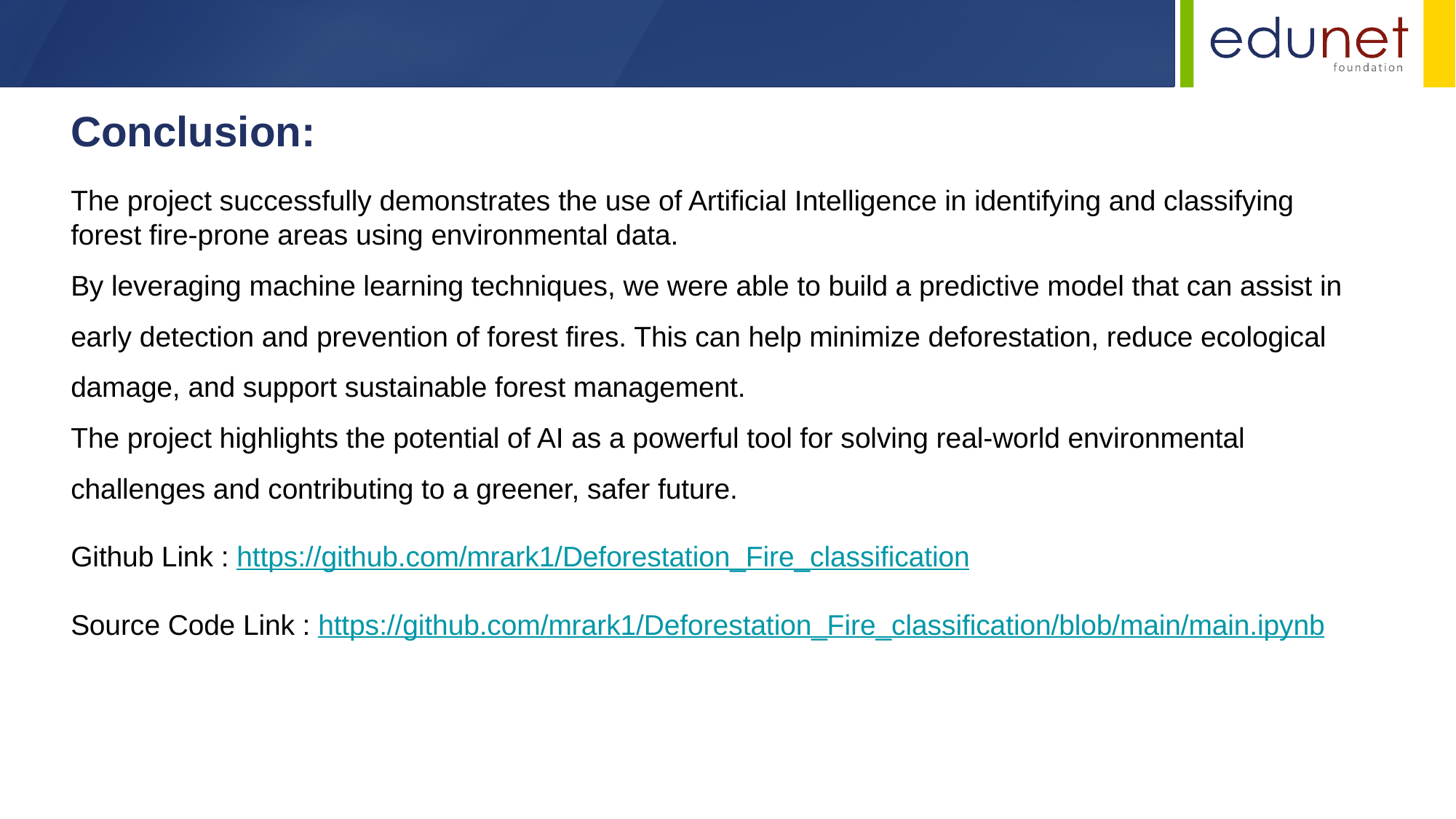

Conclusion:
The project successfully demonstrates the use of Artificial Intelligence in identifying and classifying forest fire-prone areas using environmental data.
By leveraging machine learning techniques, we were able to build a predictive model that can assist in early detection and prevention of forest fires. This can help minimize deforestation, reduce ecological damage, and support sustainable forest management.
The project highlights the potential of AI as a powerful tool for solving real-world environmental challenges and contributing to a greener, safer future.

Github Link : https://github.com/mrark1/Deforestation_Fire_classification

Source Code Link : https://github.com/mrark1/Deforestation_Fire_classification/blob/main/main.ipynb